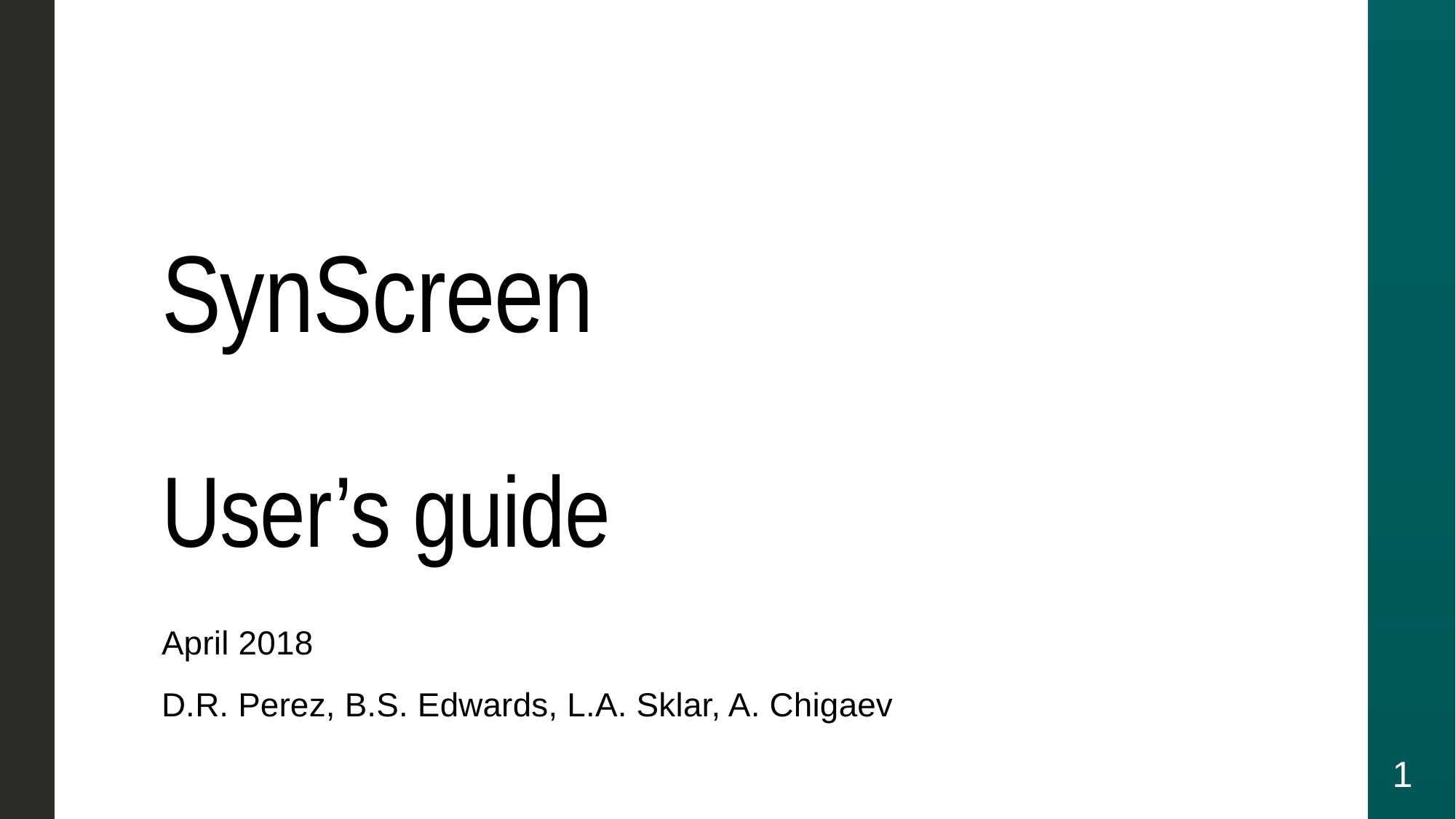

# SynScreen User’s guide
April 2018
D.R. Perez, B.S. Edwards, L.A. Sklar, A. Chigaev
1